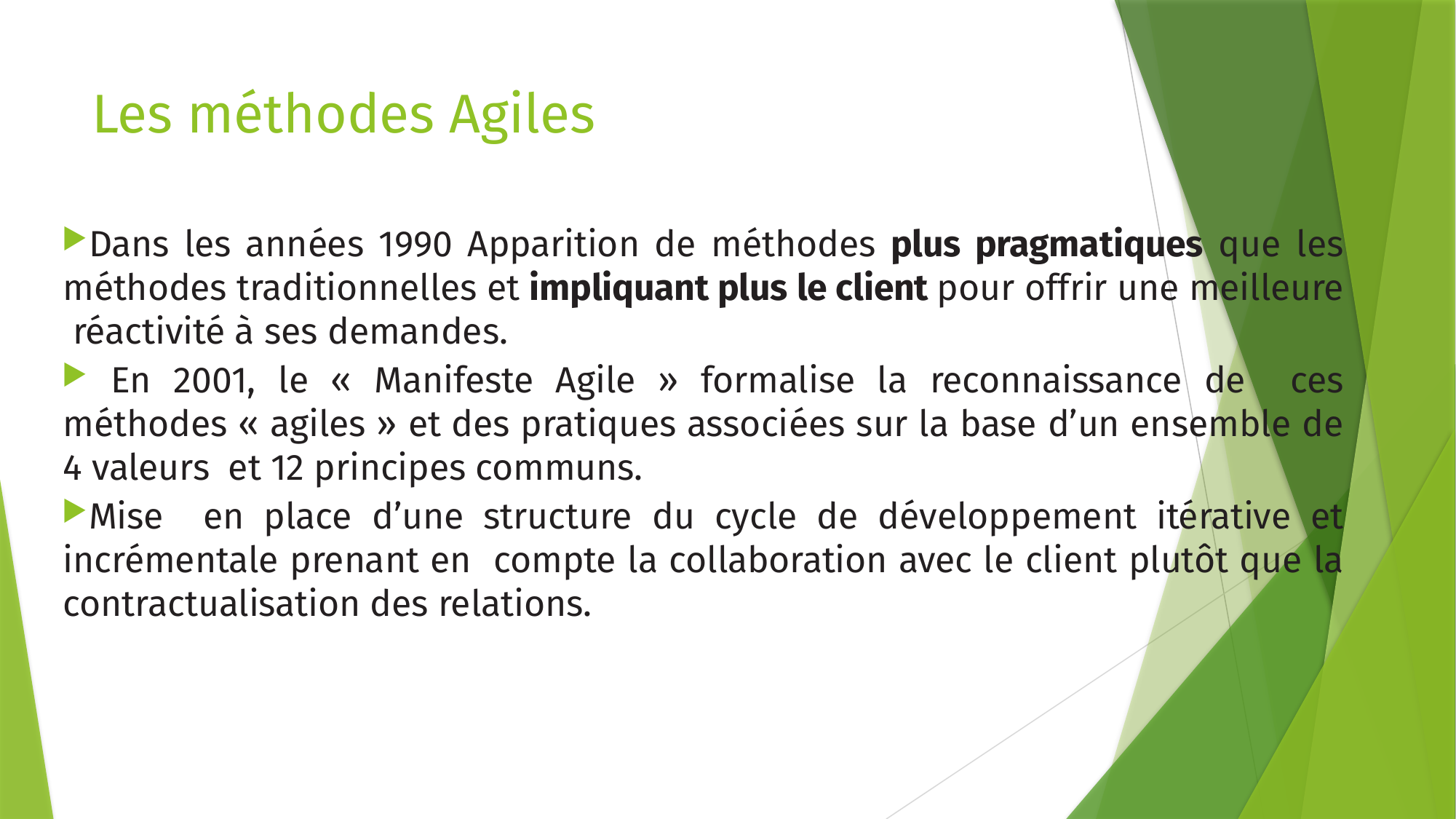

# Les méthodes Agiles
Dans les années 1990 Apparition de méthodes plus pragmatiques que les méthodes traditionnelles et impliquant plus le client pour offrir une meilleure  réactivité à ses demandes.
 En 2001, le « Manifeste Agile » formalise la reconnaissance de  ces méthodes « agiles » et des pratiques associées sur la base d’un ensemble de 4 valeurs  et 12 principes communs.
Mise  en place d’une structure du cycle de développement itérative et incrémentale prenant en  compte la collaboration avec le client plutôt que la contractualisation des relations.